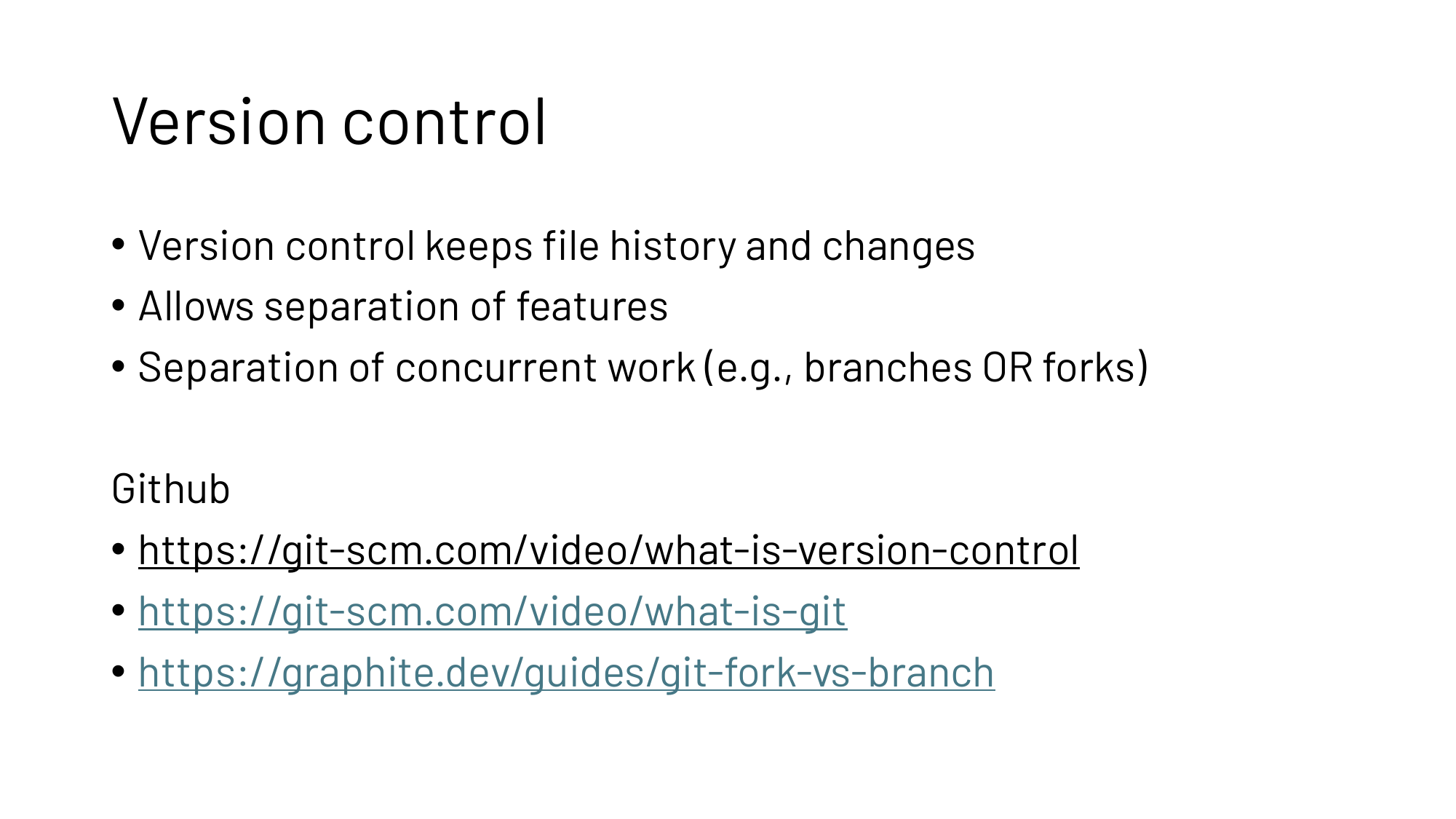

# Version control
Version control keeps file history and changes
Allows separation of features
Separation of concurrent work (e.g., branches OR forks)

Github
https://git-scm.com/video/what-is-version-control
https://git-scm.com/video/what-is-git
https://graphite.dev/guides/git-fork-vs-branch